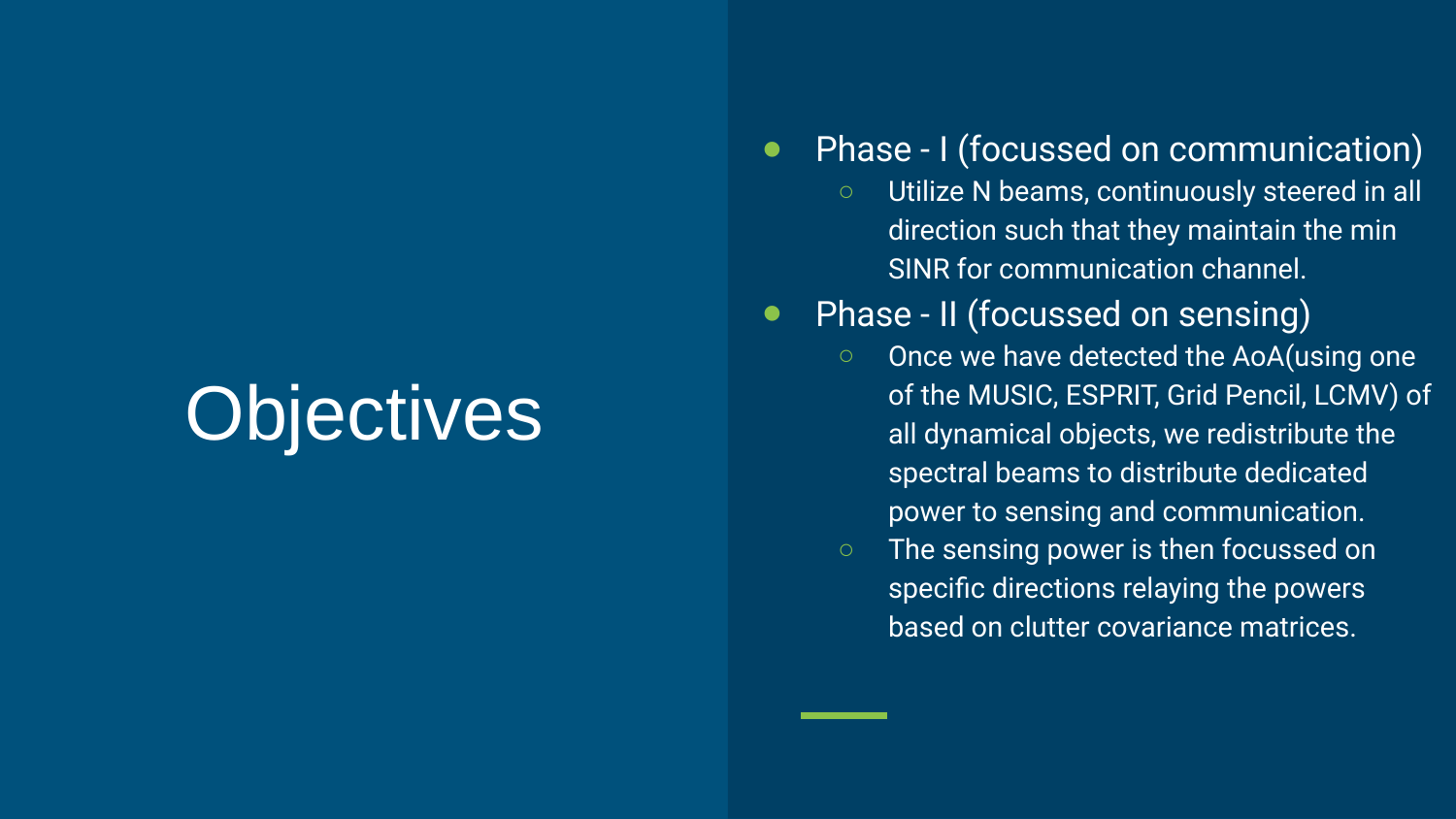

Phase - I (focussed on communication)
Utilize N beams, continuously steered in all direction such that they maintain the min SINR for communication channel.
Phase - II (focussed on sensing)
Once we have detected the AoA(using one of the MUSIC, ESPRIT, Grid Pencil, LCMV) of all dynamical objects, we redistribute the spectral beams to distribute dedicated power to sensing and communication.
The sensing power is then focussed on specific directions relaying the powers based on clutter covariance matrices.

# Objectives